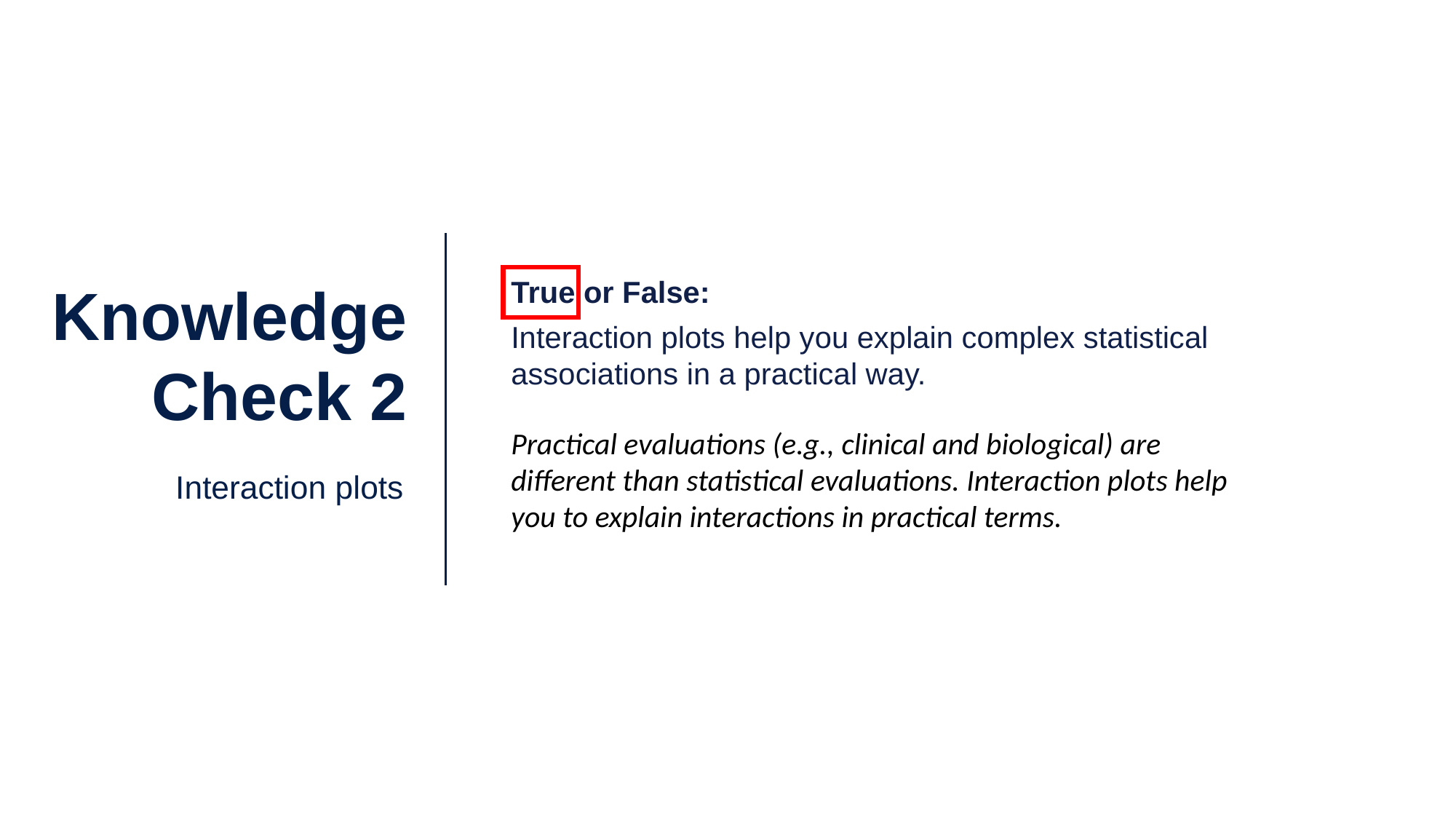

True or False:
Interaction plots help you explain complex statistical associations in a practical way.

Knowledge Check 2
Interaction plots
Practical evaluations (e.g., clinical and biological) are different than statistical evaluations. Interaction plots help you to explain interactions in practical terms.